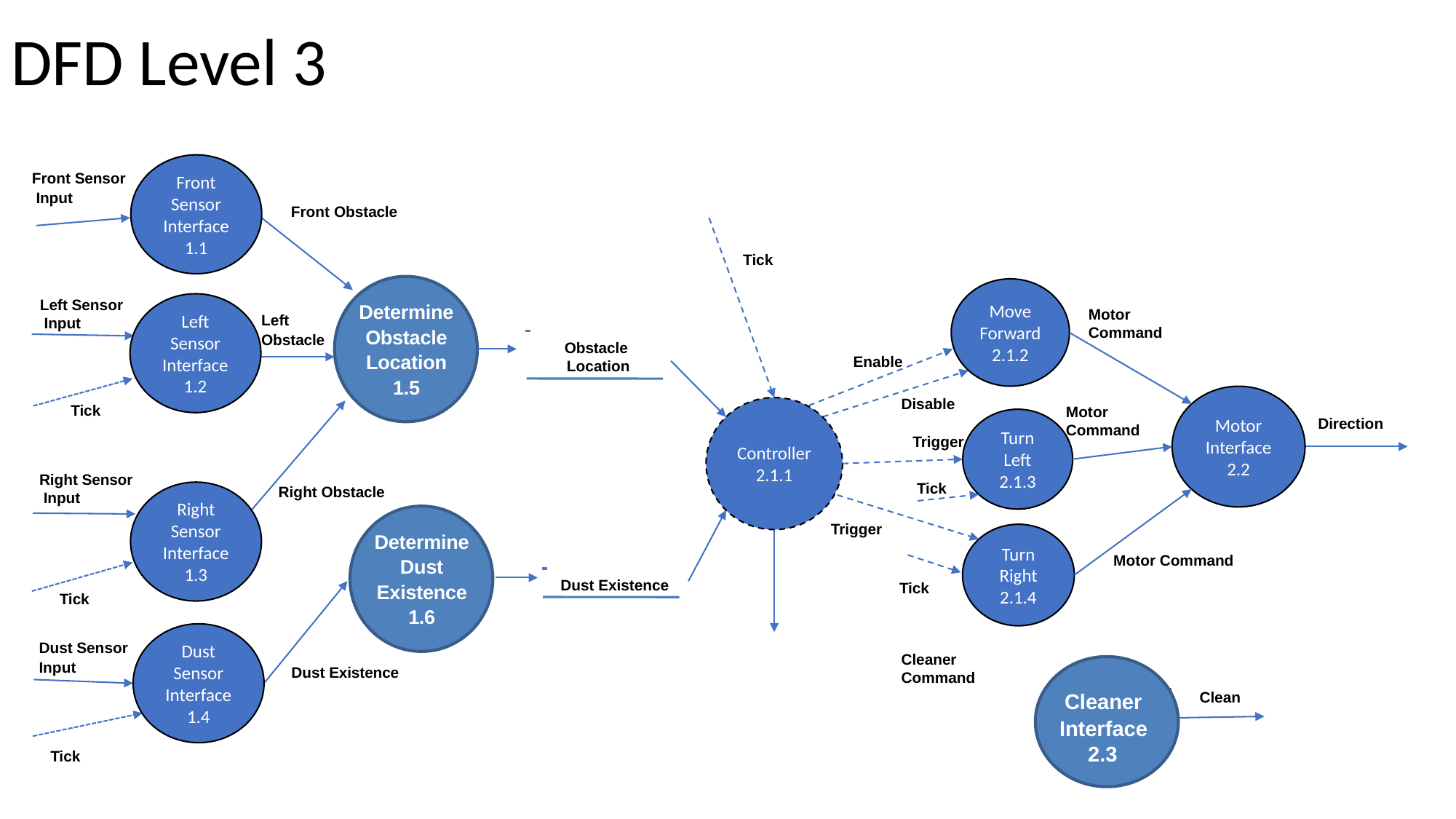

# DFD Level 3
Front
Sensor
Interface
1.1
Front Sensor
 Input
Front Sensor interface
1.1
Front Obstacle
Tick

Move
Forward
2.1.2
Left Sensor  Input
Left Sensor
Interface
1.2

Obstacle  Location
Determine
Obstacle
Location
1.5
Motor Command
Left
Obstacle
Enable

Motor
Interface
2.2
Disable
Controller
2.1.1
Tick
Motor Command
Turn Left
2.1.3
Direction
Trigger
Right Sensor  Input
Tick
Right Obstacle
Right Sensor
Interface
1.3

Trigger
Turn
Right
2.1.4
Determine
Dust
Existence
1.6

Dust Existence
Motor Command
Tick
Tick

Dust Sensor
Interface
1.4
Dust Sensor
Input
Cleaner Command

Dust Existence
Clean
Clean
Cleaner
Interface
2.3
Tick